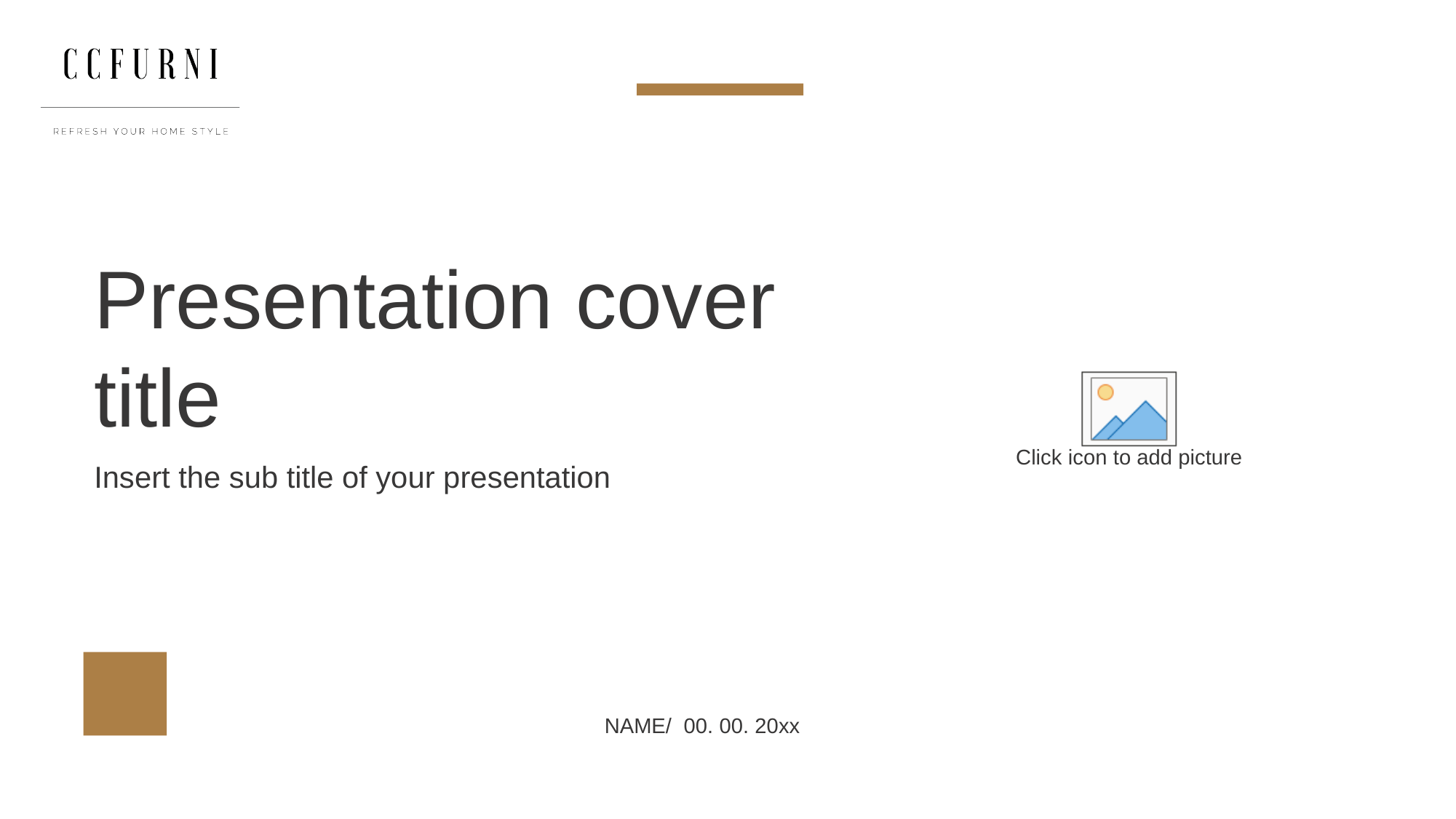

Presentation cover title
Insert the sub title of your presentation
NAME/  00. 00. 20xx